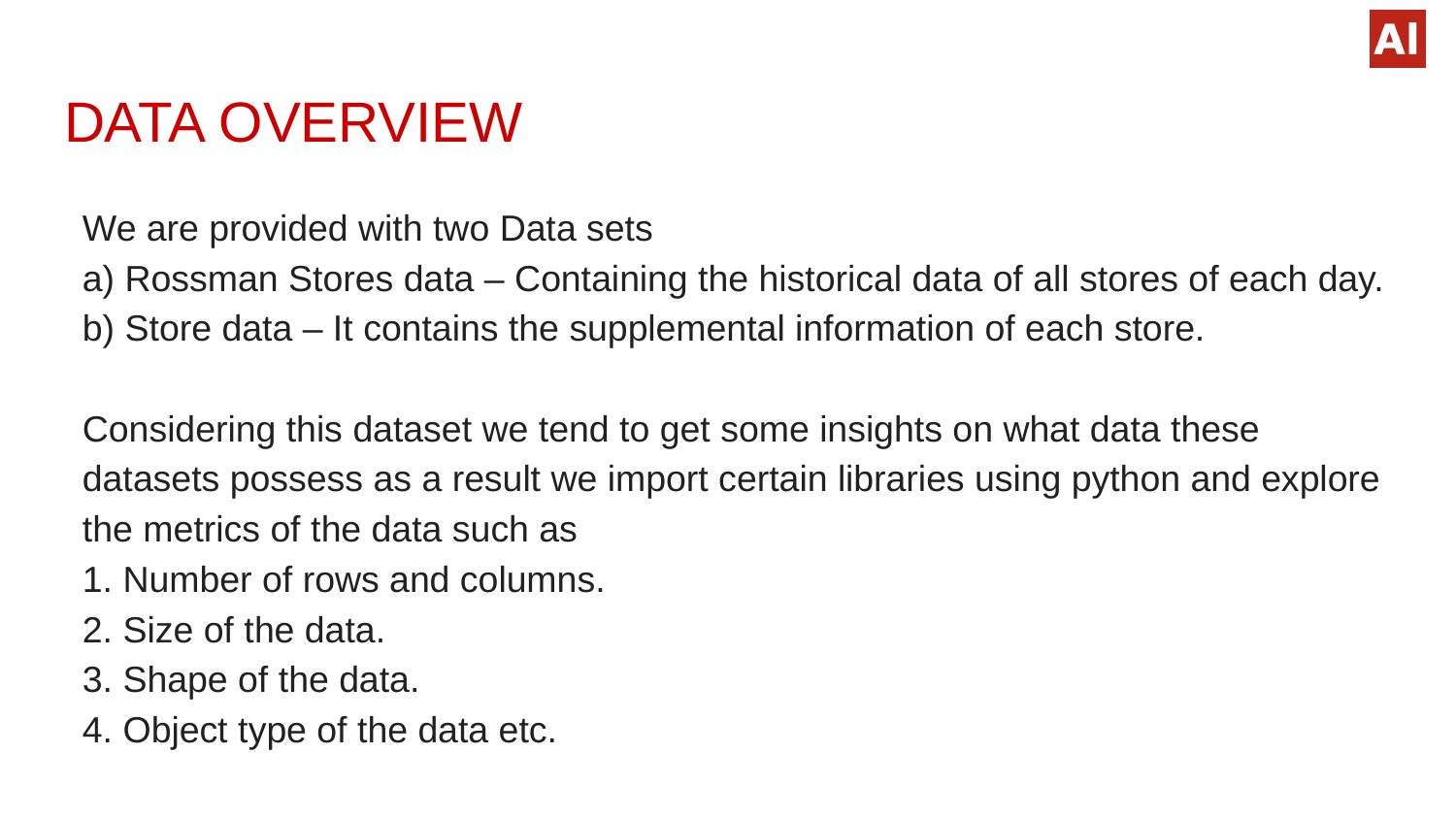

# DATA OVERVIEW
We are provided with two Data sets
a) Rossman Stores data – Containing the historical data of all stores of each day.
b) Store data – It contains the supplemental information of each store.

Considering this dataset we tend to get some insights on what data these datasets possess as a result we import certain libraries using python and explore the metrics of the data such as
1. Number of rows and columns.
2. Size of the data.
3. Shape of the data.
4. Object type of the data etc.